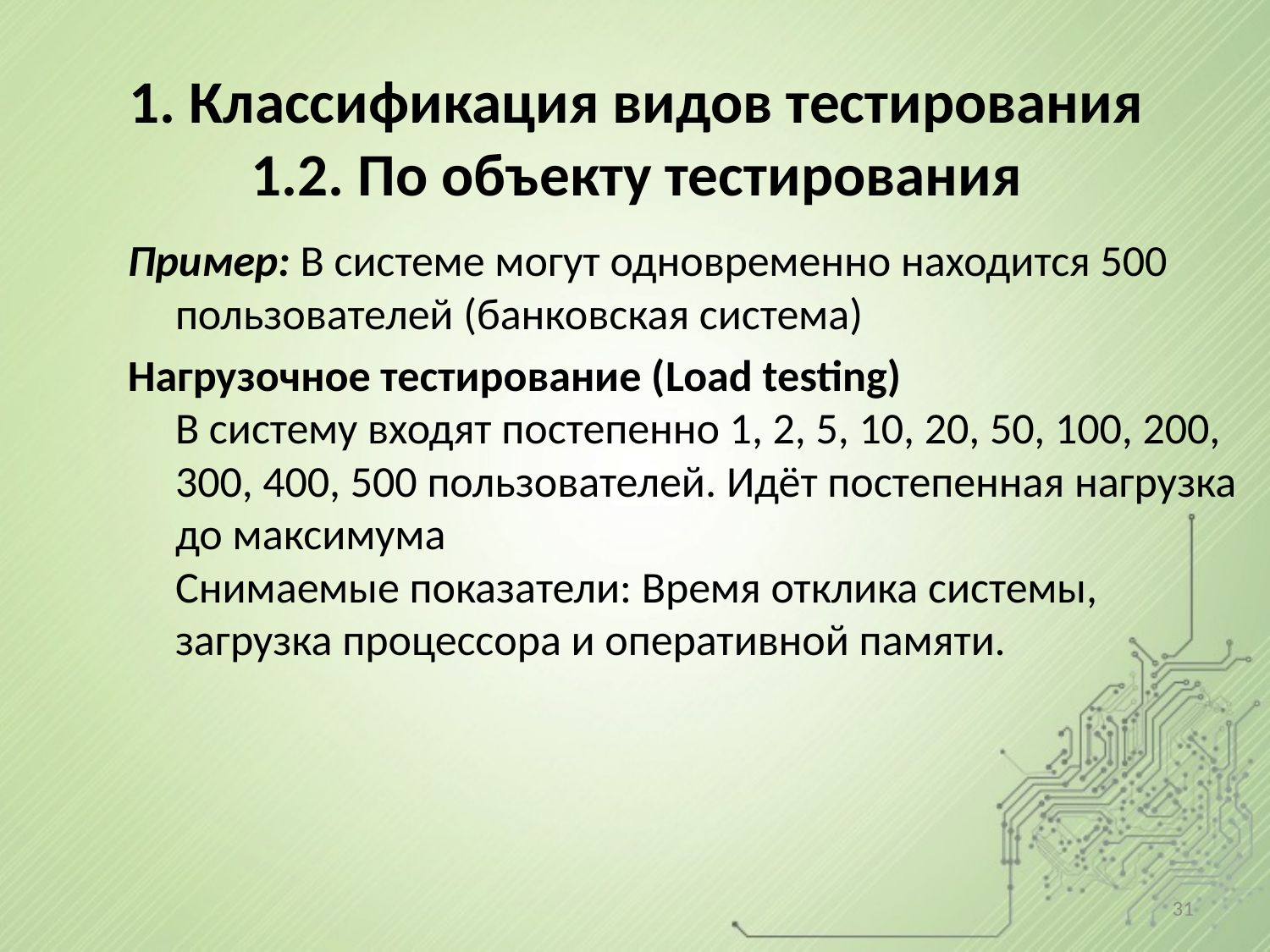

# 1. Классификация видов тестирования 1.2. По объекту тестирования
Пример: В системе могут одновременно находится 500 пользователей (банковская система)
Нагрузочное тестирование (Load testing)
В систему входят постепенно 1, 2, 5, 10, 20, 50, 100, 200, 300, 400, 500 пользователей. Идёт постепенная нагрузка до максимума
Снимаемые показатели: Время отклика системы, загрузка процессора и оперативной памяти.
31